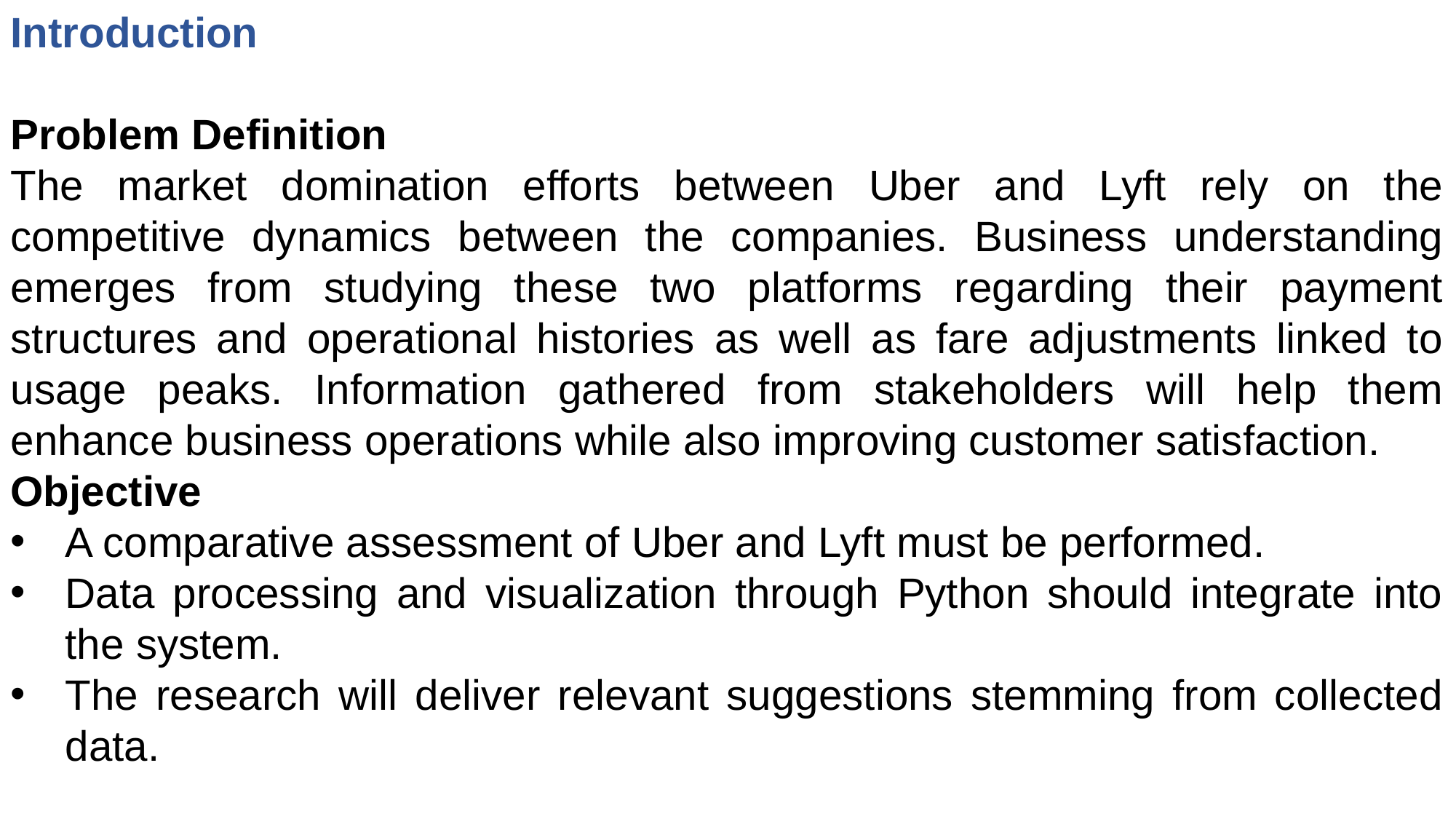

Introduction

Problem Definition
The market domination efforts between Uber and Lyft rely on the competitive dynamics between the companies. Business understanding emerges from studying these two platforms regarding their payment structures and operational histories as well as fare adjustments linked to usage peaks. Information gathered from stakeholders will help them enhance business operations while also improving customer satisfaction.
Objective
A comparative assessment of Uber and Lyft must be performed.
Data processing and visualization through Python should integrate into the system.
The research will deliver relevant suggestions stemming from collected data.